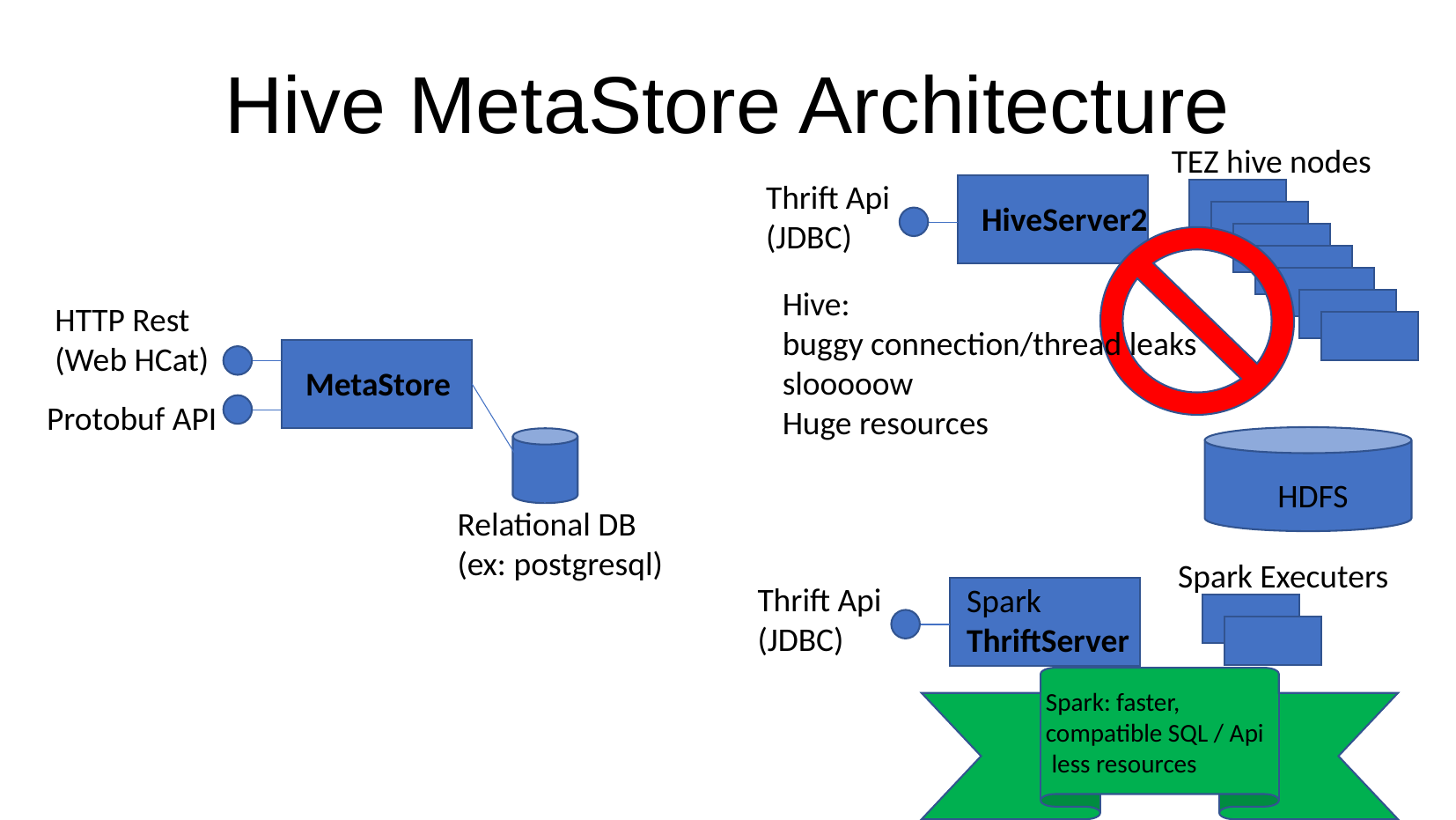

Hive MetaStore Architecture
TEZ hive nodes
Thrift Api
(JDBC)

HiveServer2

Hive:
buggy connection/thread leaks
slooooow
Huge resources

HTTP Rest
(Web HCat)

MetaStore
Protobuf API

HDFS
Relational DB
(ex: postgresql)
Spark Executers
Thrift Api
(JDBC)
Spark
ThriftServer

Spark: faster,
compatible SQL / Api
 less resources